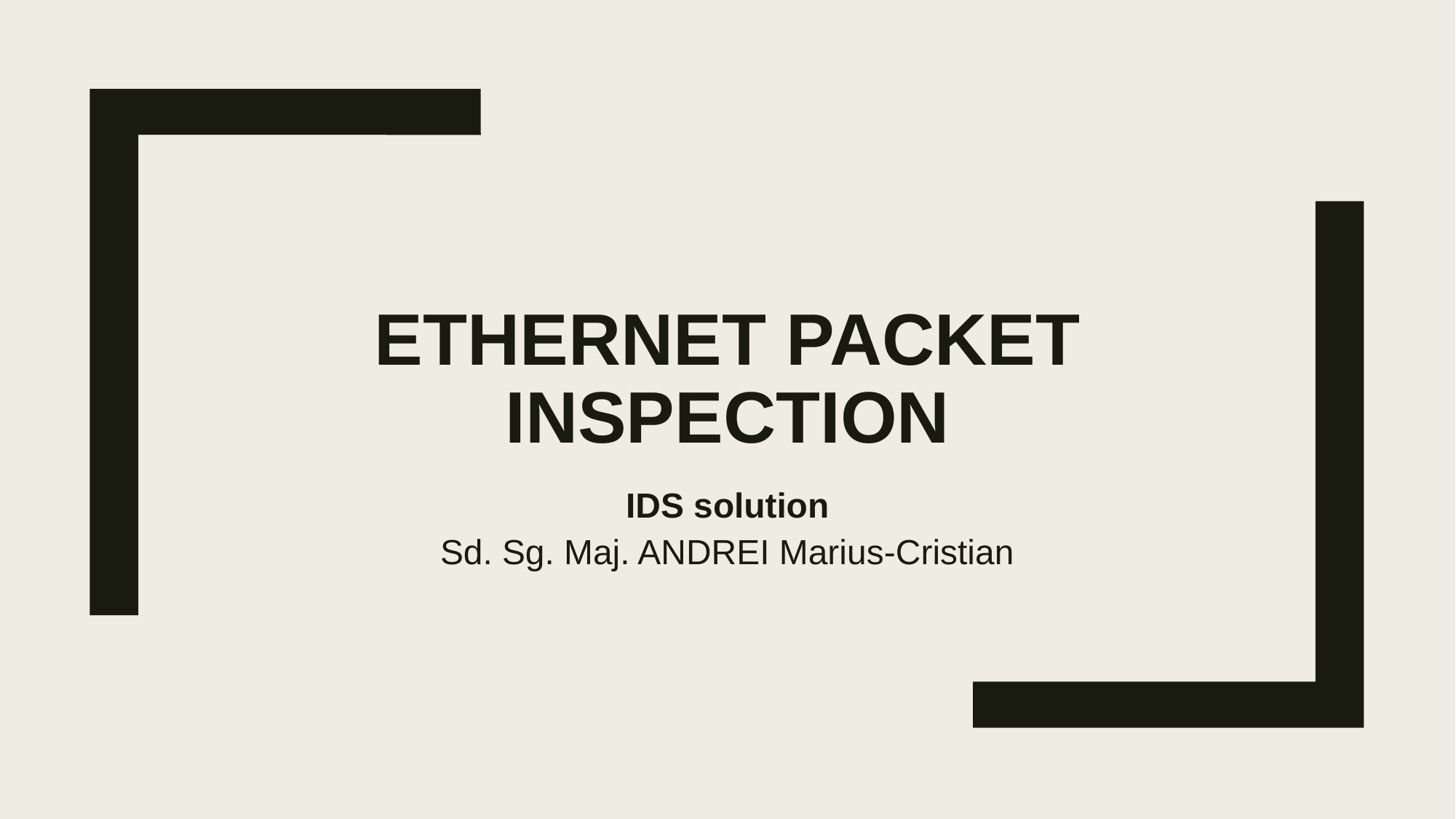

# ETHERNET PACKET INSPECTION
IDS solution
Sd. Sg. Maj. ANDREI Marius-Cristian